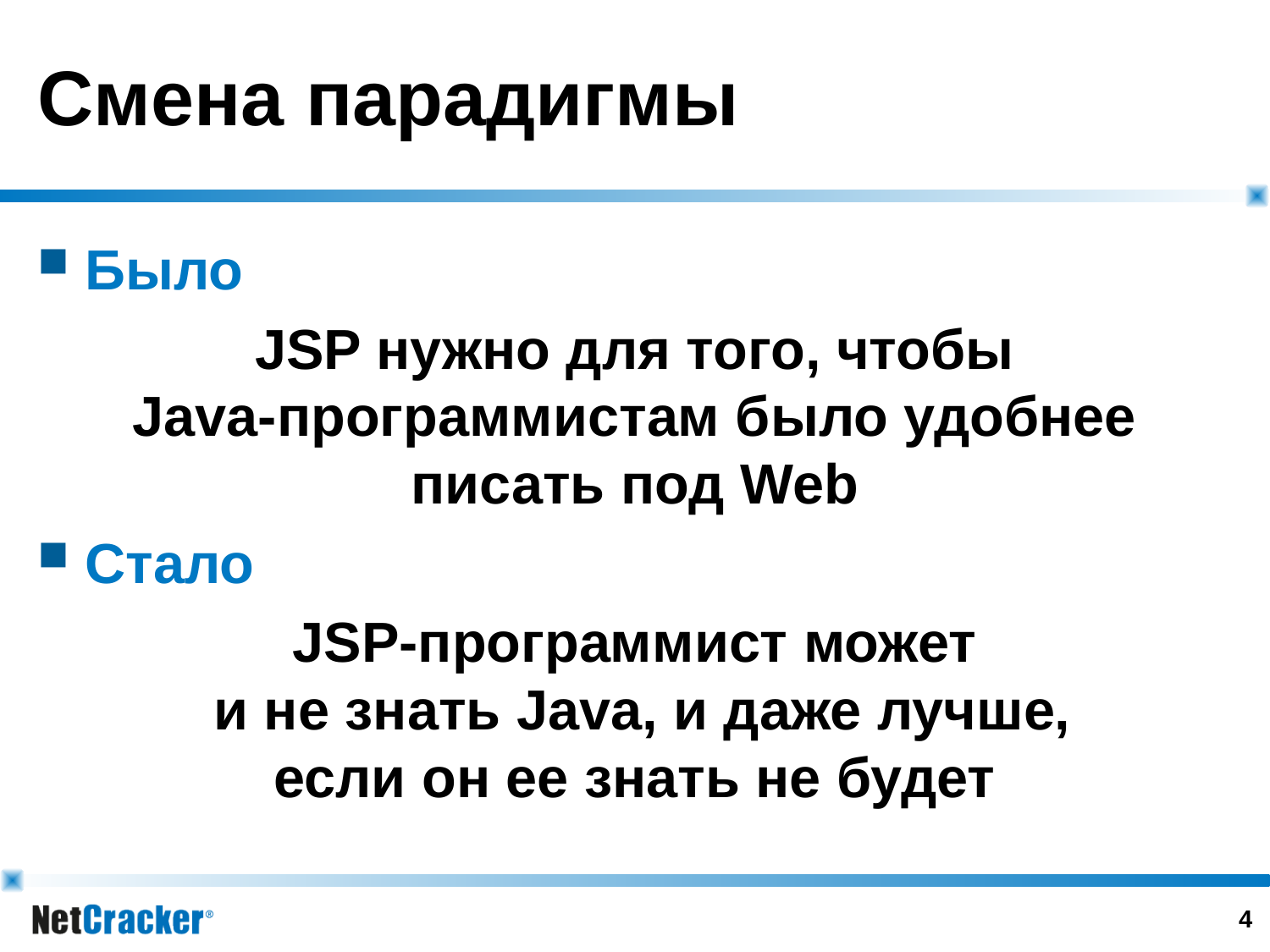

# Смена парадигмы
Было
JSP нужно для того, чтобы
Java-программистам было удобнее писать под Web
Стало
JSP-программист может
 и не знать Java, и даже лучше,
если он ее знать не будет
4